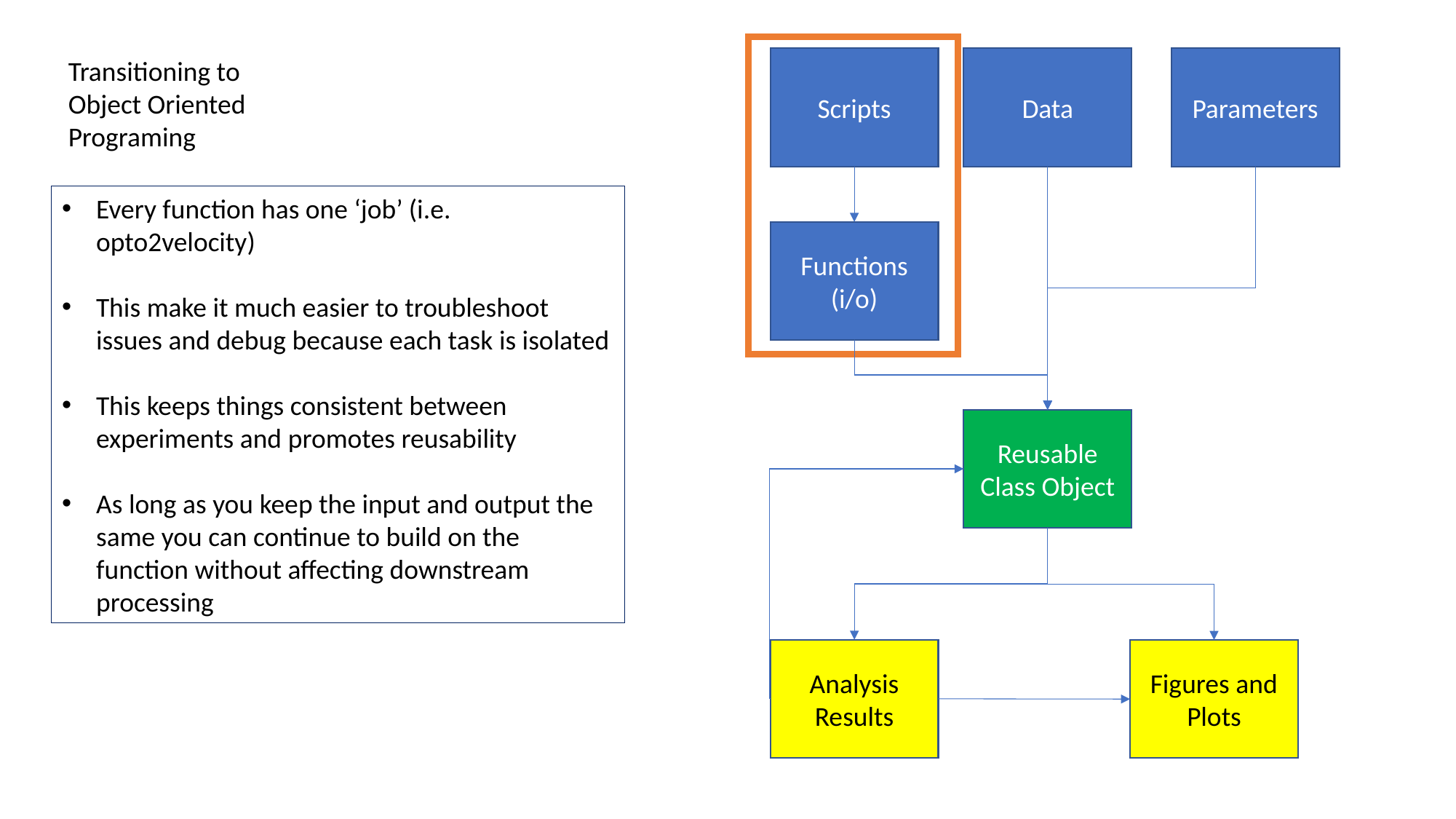

Transitioning to Object Oriented Programing
Scripts
Data
Parameters
Every function has one ‘job’ (i.e. opto2velocity)

This make it much easier to troubleshoot issues and debug because each task is isolated

This keeps things consistent between experiments and promotes reusability

As long as you keep the input and output the same you can continue to build on the function without affecting downstream processing
Functions
(i/o)
Reusable Class Object
Analysis Results
Figures and Plots